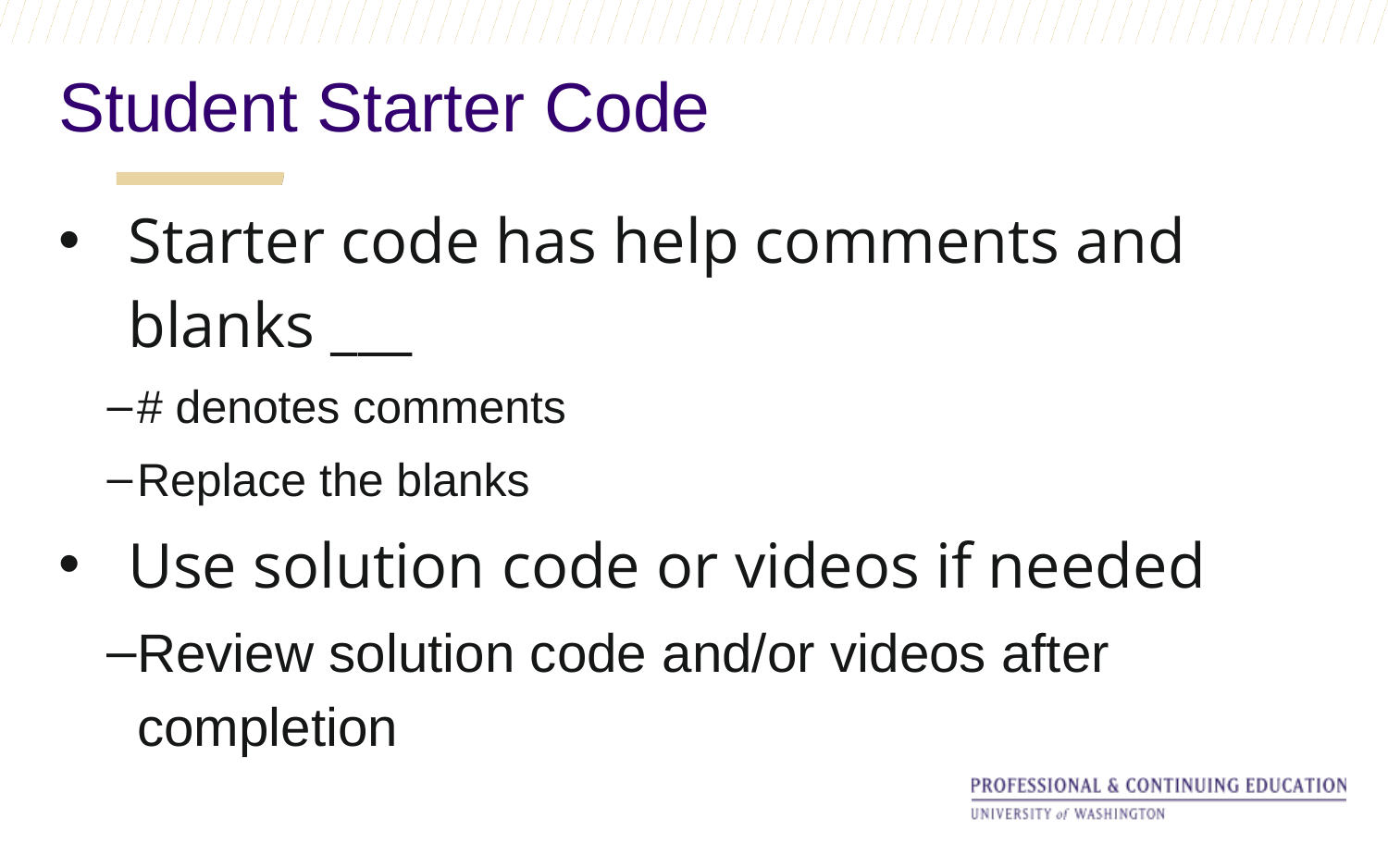

Student Starter Code
Starter code has help comments and blanks ___
# denotes comments
Replace the blanks
Use solution code or videos if needed
Review solution code and/or videos after
completion